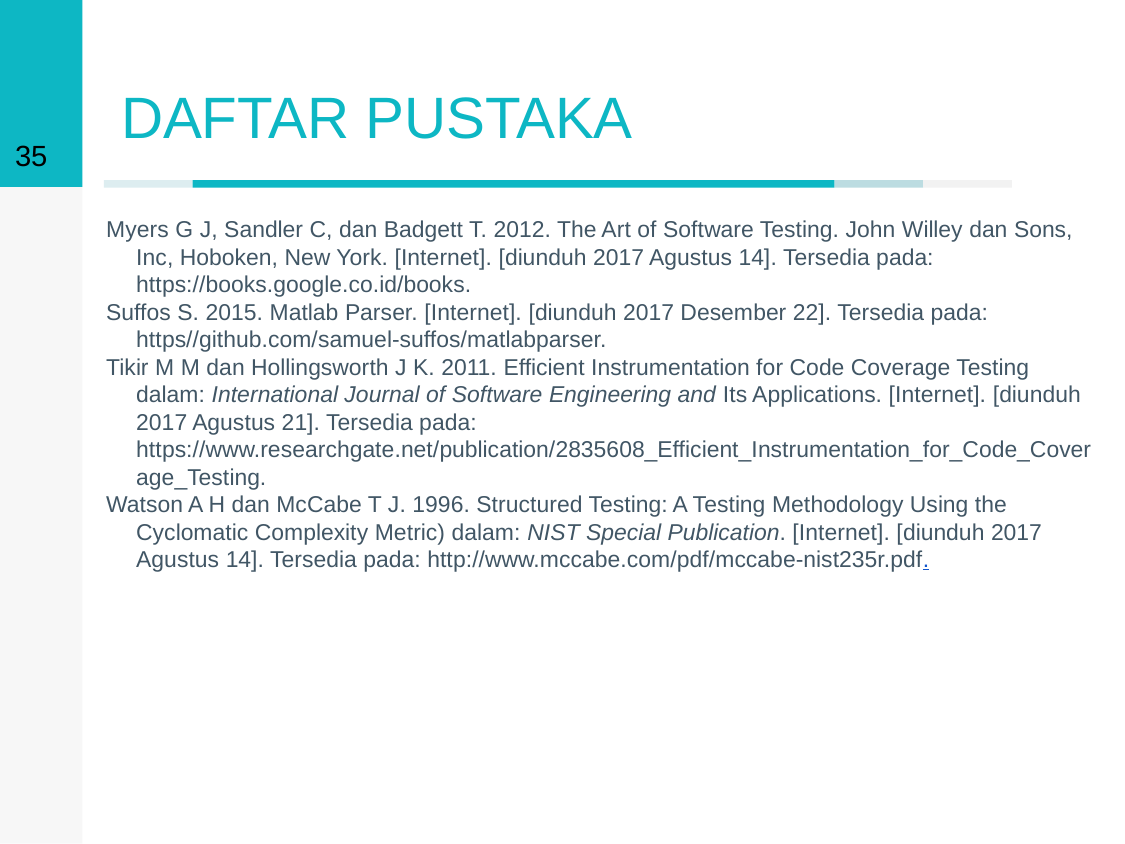

35
# DAFTAR PUSTAKA
Myers G J, Sandler C, dan Badgett T. 2012. The Art of Software Testing. John Willey dan Sons, Inc, Hoboken, New York. [Internet]. [diunduh 2017 Agustus 14]. Tersedia pada: https://books.google.co.id/books.
Suffos S. 2015. Matlab Parser. [Internet]. [diunduh 2017 Desember 22]. Tersedia pada: https//github.com/samuel-suffos/matlabparser.
Tikir M M dan Hollingsworth J K. 2011. Efficient Instrumentation for Code Coverage Testing dalam: International Journal of Software Engineering and Its Applications. [Internet]. [diunduh 2017 Agustus 21]. Tersedia pada: https://www.researchgate.net/publication/2835608_Efficient_Instrumentation_for_Code_Coverage_Testing.
Watson A H dan McCabe T J. 1996. Structured Testing: A Testing Methodology Using the Cyclomatic Complexity Metric) dalam: NIST Special Publication. [Internet]. [diunduh 2017 Agustus 14]. Tersedia pada: http://www.mccabe.com/pdf/mccabe-nist235r.pdf.